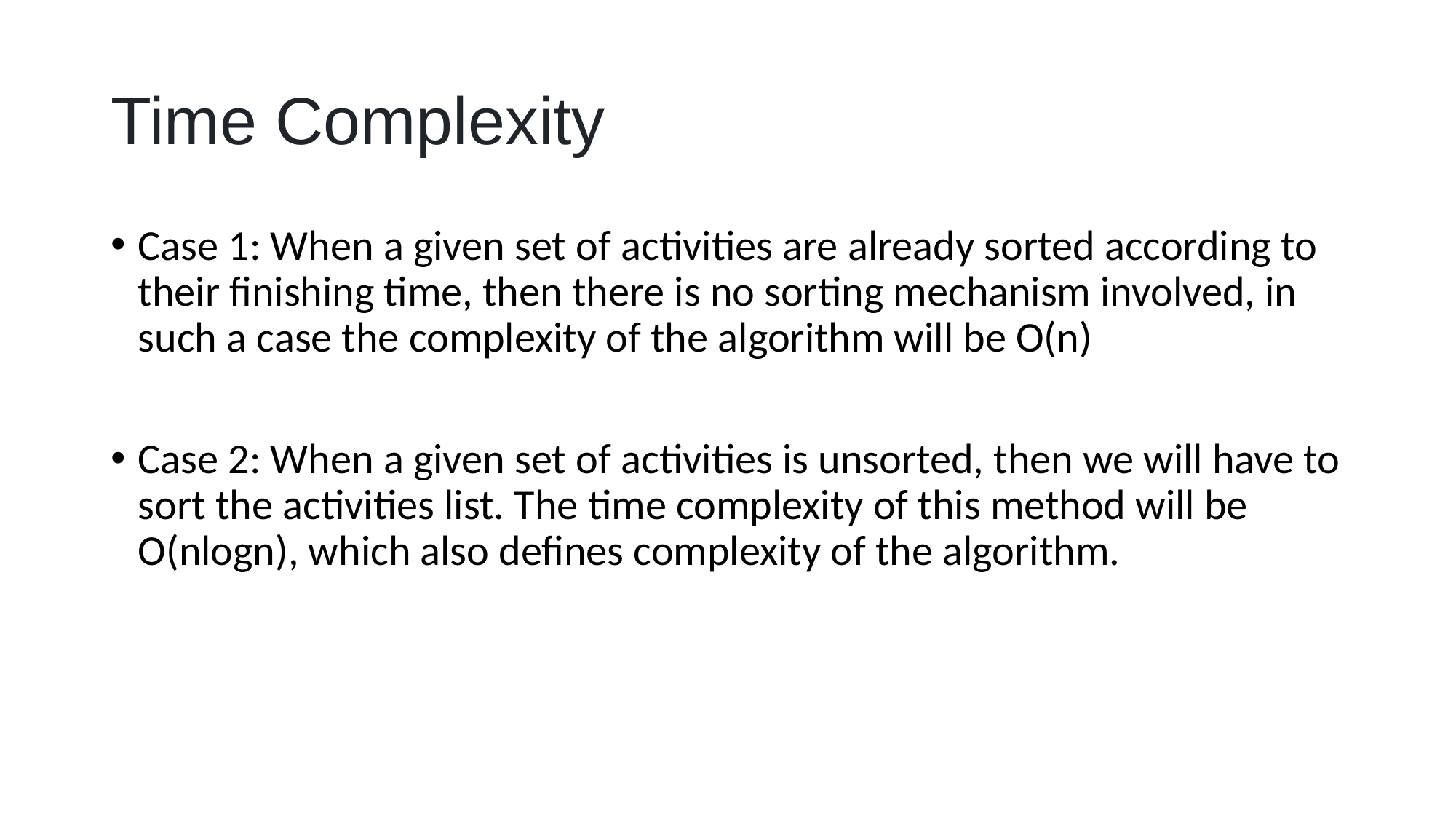

# Time Complexity
Case 1: When a given set of activities are already sorted according to their finishing time, then there is no sorting mechanism involved, in such a case the complexity of the algorithm will be O(n)

Case 2: When a given set of activities is unsorted, then we will have to sort the activities list. The time complexity of this method will be O(nlogn), which also defines complexity of the algorithm.